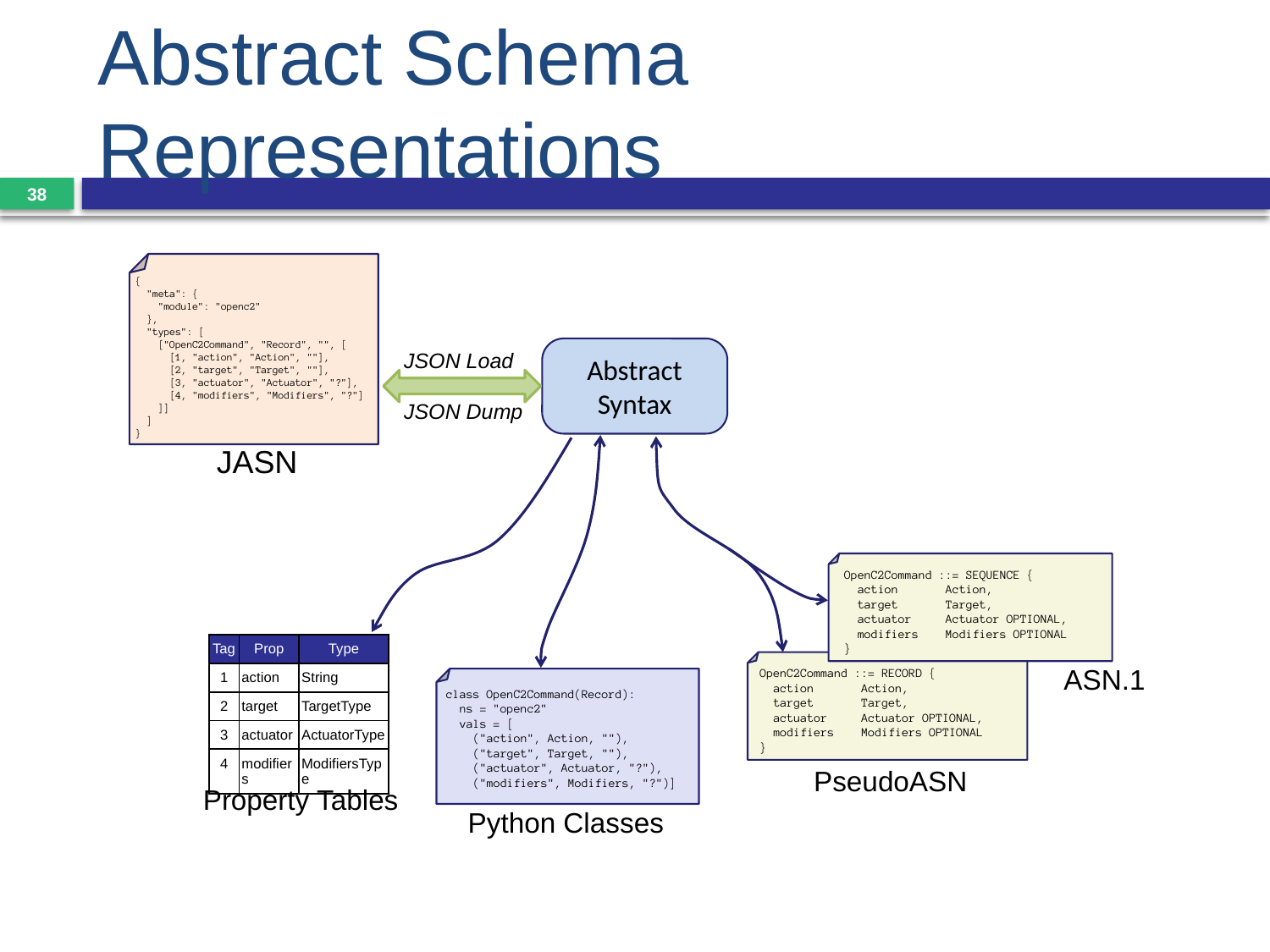

# Abstract Schema Representations
38

{
  "meta": {
    "module": "openc2"
  },
  "types": [
    ["OpenC2Command", "Record", "", [
      [1, "action", "Action", ""],
      [2, "target", "Target", ""],
      [3, "actuator", "Actuator", "?"],
      [4, "modifiers", "Modifiers", "?"]
    ]]
  ]
}
Abstract Syntax
JSON Load

JSON Dump

JASN

OpenC2Command ::= SEQUENCE {
  action       Action,
  target       Target,
  actuator     Actuator OPTIONAL,
  modifiers    Modifiers OPTIONAL
}
| Tag | Prop | Type |
| --- | --- | --- |
| 1 | action | String |
| 2 | target | TargetType |
| 3 | actuator | ActuatorType |
| 4 | modifiers | ModifiersType |

OpenC2Command ::= RECORD {
  action       Action,
  target       Target,
  actuator     Actuator OPTIONAL,
  modifiers    Modifiers OPTIONAL
}
ASN.1

class OpenC2Command(Record):
  ns = "openc2"
  vals = [
    ("action", Action, ""),
    ("target", Target, ""),
    ("actuator", Actuator, "?"),
    ("modifiers", Modifiers, "?")]
PseudoASN
Property Tables
Python Classes